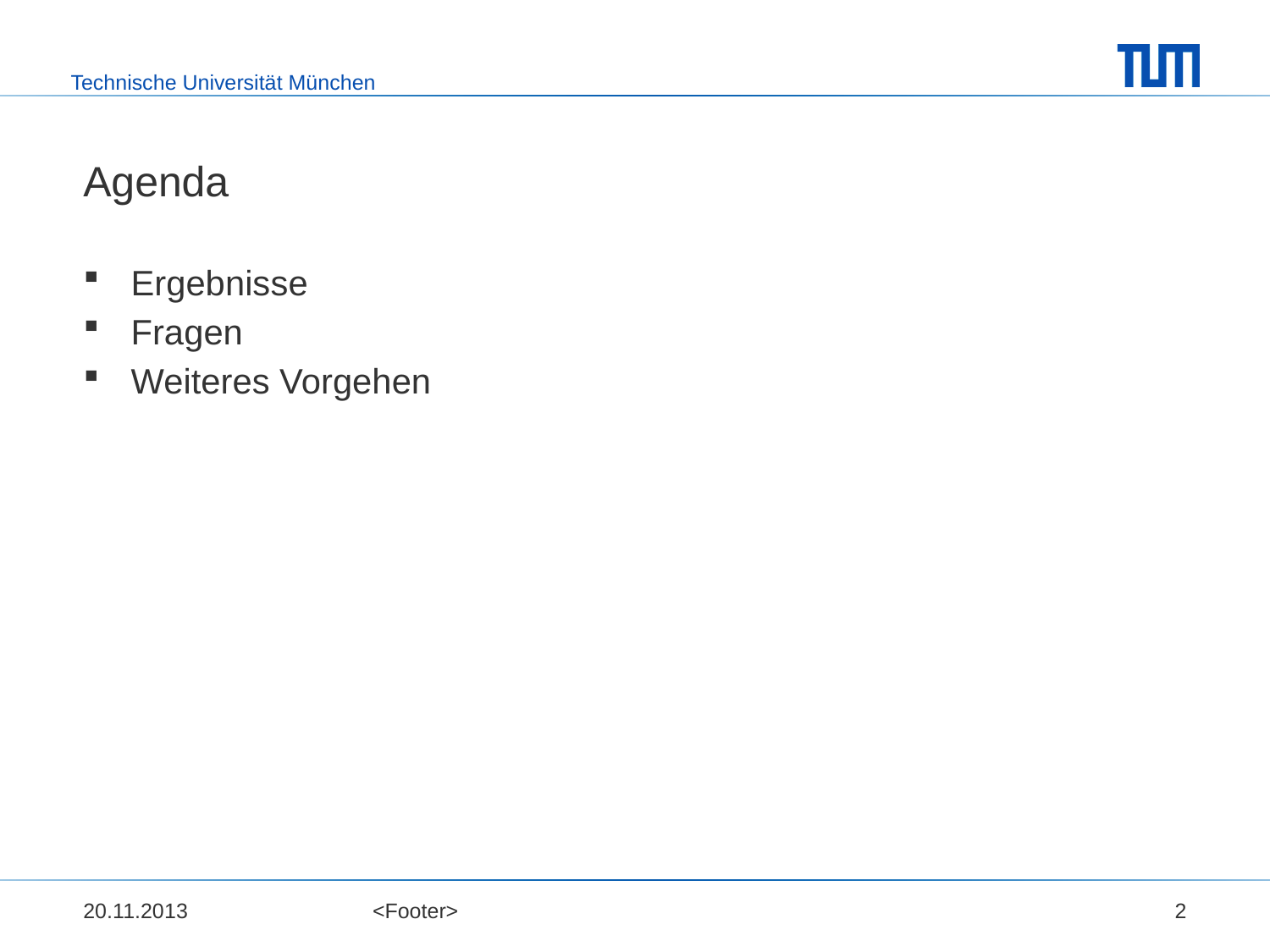

# Agenda
Ergebnisse
Fragen
Weiteres Vorgehen
20.11.2013
<Footer>
2